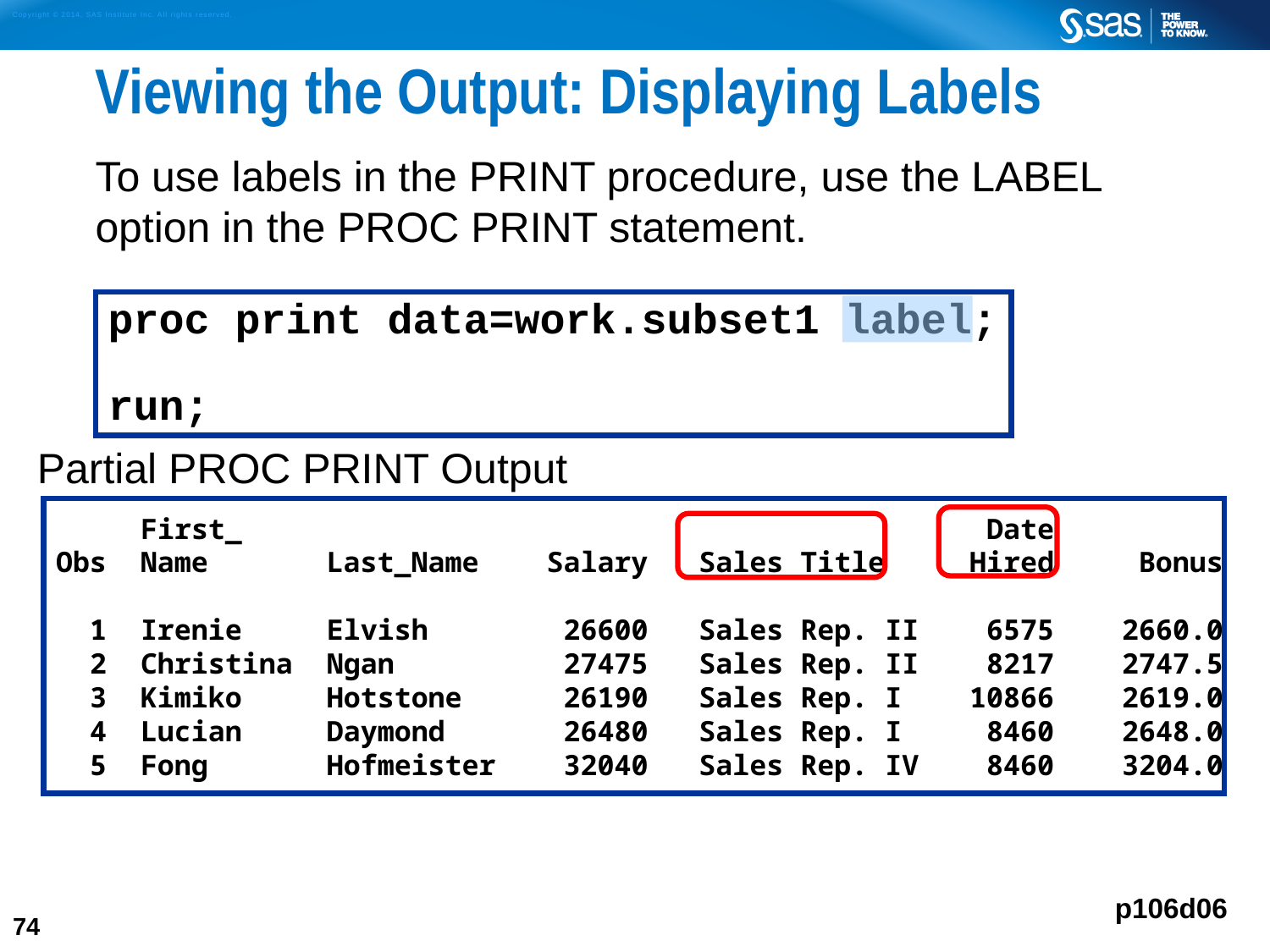

# Viewing the Output: Displaying Labels
To use labels in the PRINT procedure, use the LABEL option in the PROC PRINT statement.
proc print data=work.subset1 label;
run;

Partial PROC PRINT Output
     First_                                            Date
Obs  Name       Last_Name    Salary   Sales Title     Hired     Bonus

  1  Irenie     Elvish        26600   Sales Rep. II    6575    2660.0
  2  Christina  Ngan          27475   Sales Rep. II    8217    2747.5
  3  Kimiko     Hotstone      26190   Sales Rep. I    10866    2619.0
  4  Lucian     Daymond       26480   Sales Rep. I     8460    2648.0
  5  Fong       Hofmeister    32040   Sales Rep. IV    8460    3204.0

p106d06